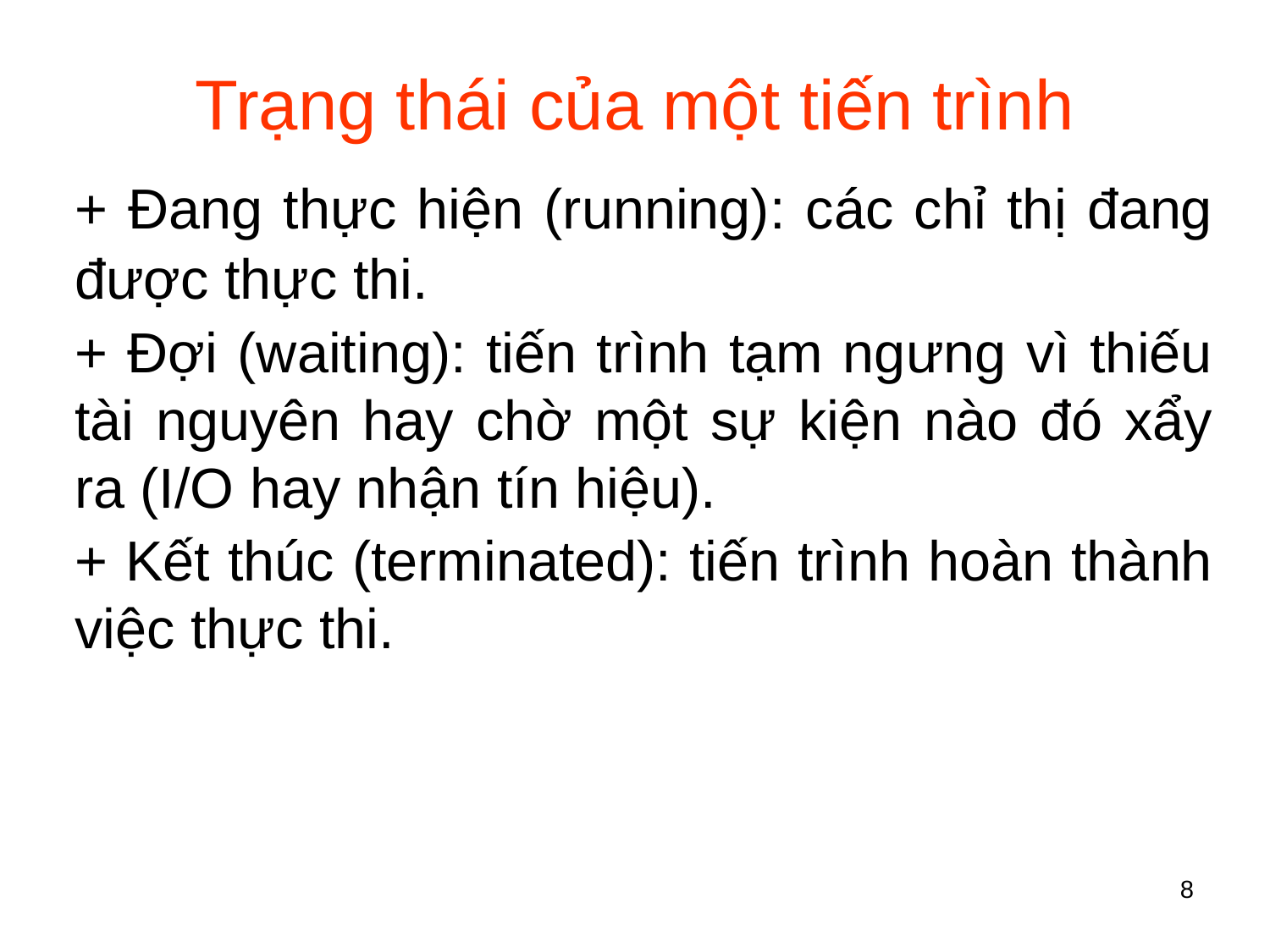

# Trạng thái của một tiến trình
	+ Đang thực hiện (running): các chỉ thị đang được thực thi.
	+ Đợi (waiting): tiến trình tạm ngưng vì thiếu tài nguyên hay chờ một sự kiện nào đó xẩy ra (I/O hay nhận tín hiệu).
	+ Kết thúc (terminated): tiến trình hoàn thành việc thực thi.
8